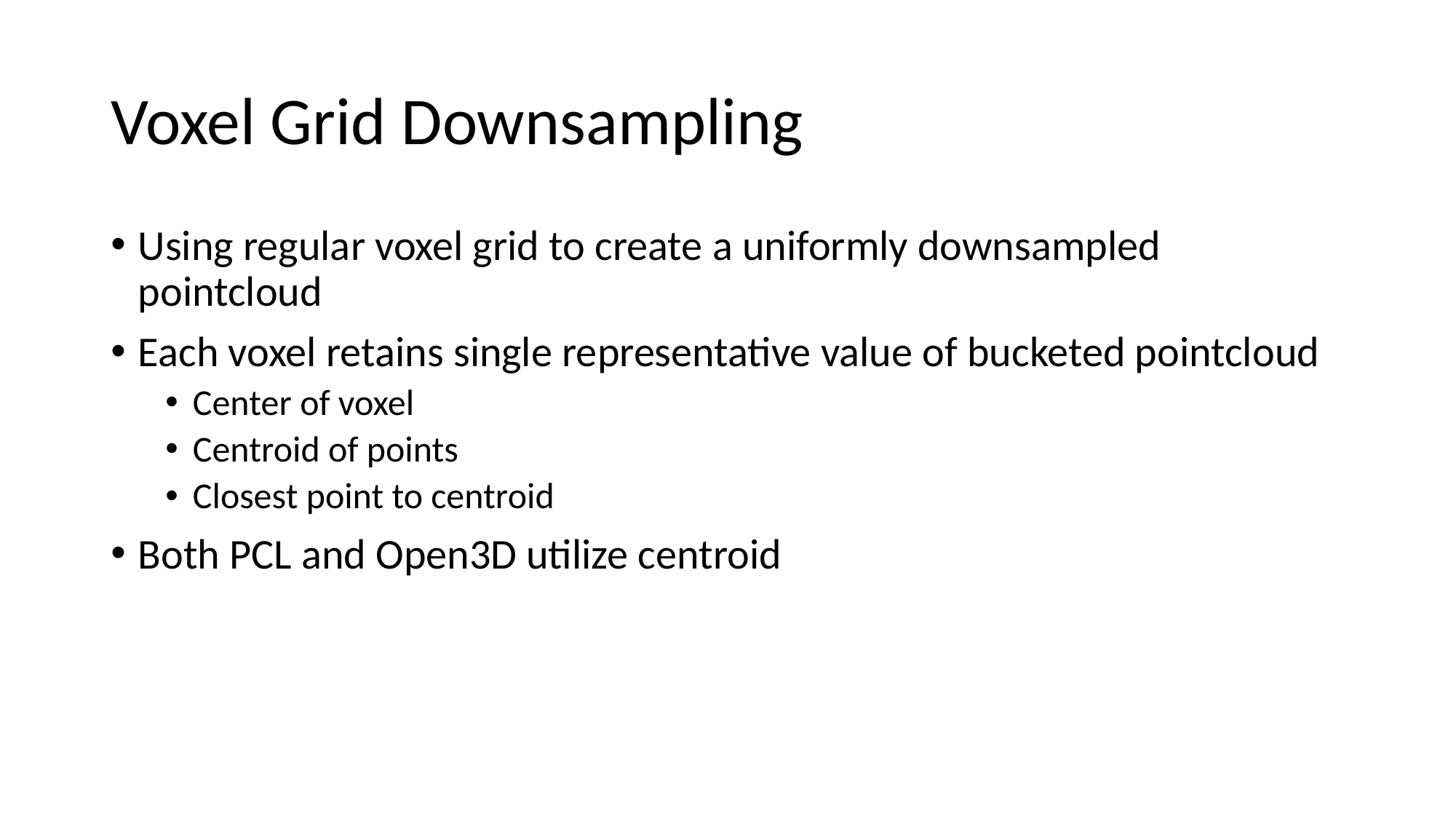

# Voxel Grid Downsampling
Using regular voxel grid to create a uniformly downsampled pointcloud
Each voxel retains single representative value of bucketed pointcloud
Center of voxel
Centroid of points
Closest point to centroid
Both PCL and Open3D utilize centroid